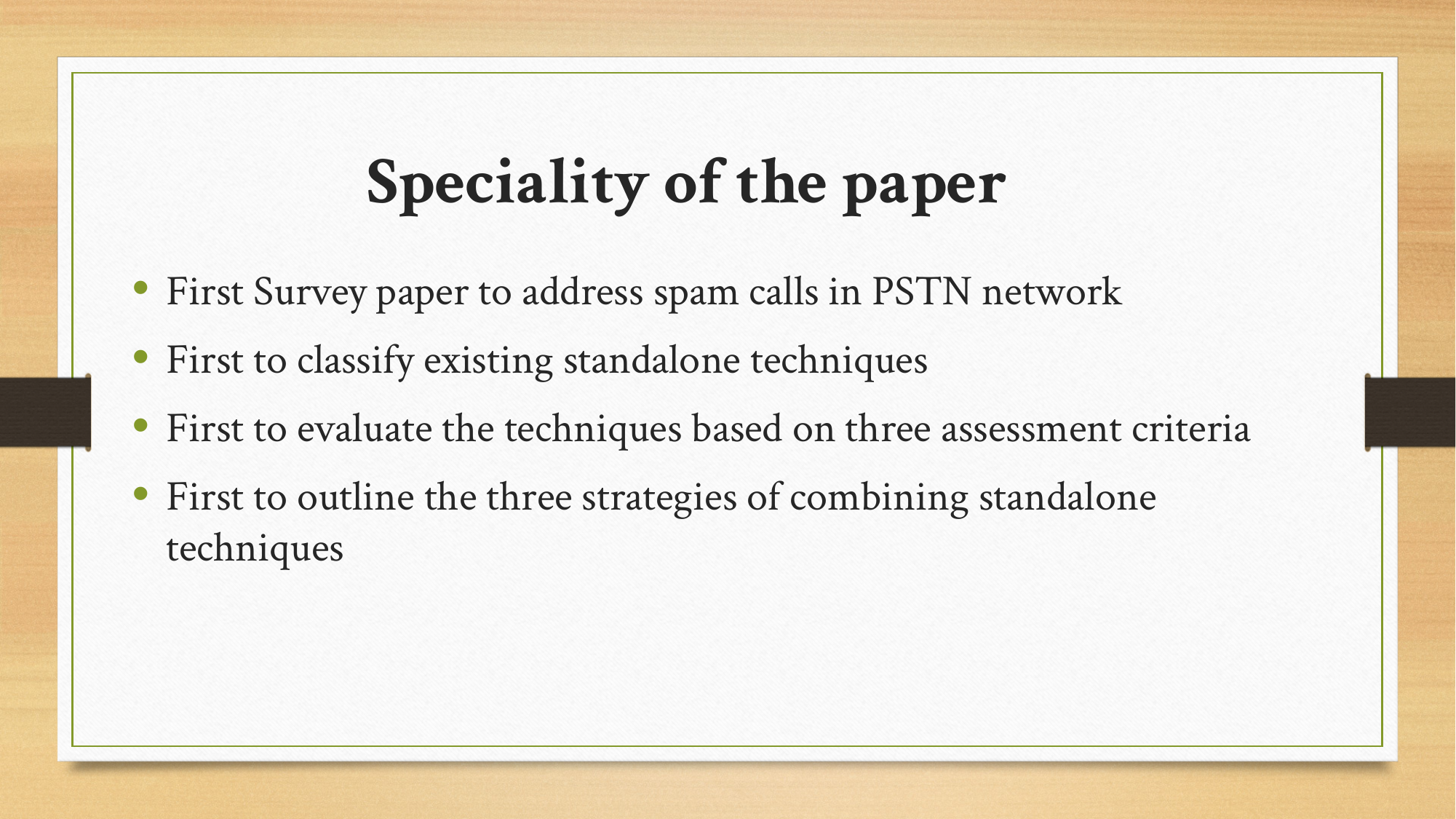

Speciality of the paper
First Survey paper to address spam calls in PSTN network
First to classify existing standalone techniques
First to evaluate the techniques based on three assessment criteria
First to outline the three strategies of combining standalone techniques